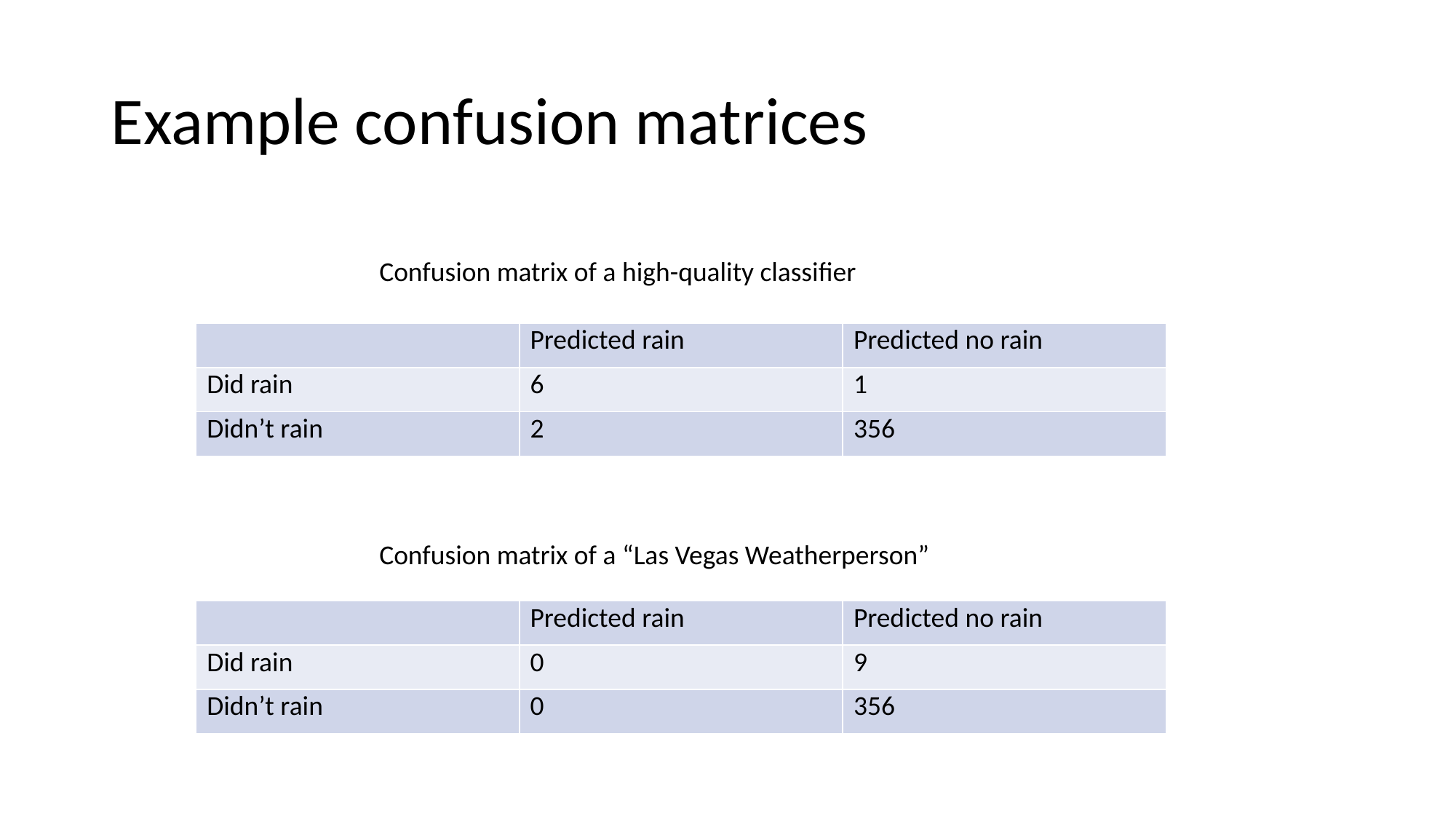

# Example confusion matrices
Confusion matrix of a high-quality classifier
|  | Predicted rain | Predicted no rain |
| --- | --- | --- |
| Did rain | 6 | 1 |
| Didn’t rain | 2 | 356 |
Confusion matrix of a “Las Vegas Weatherperson”
|  | Predicted rain | Predicted no rain |
| --- | --- | --- |
| Did rain | 0 | 9 |
| Didn’t rain | 0 | 356 |